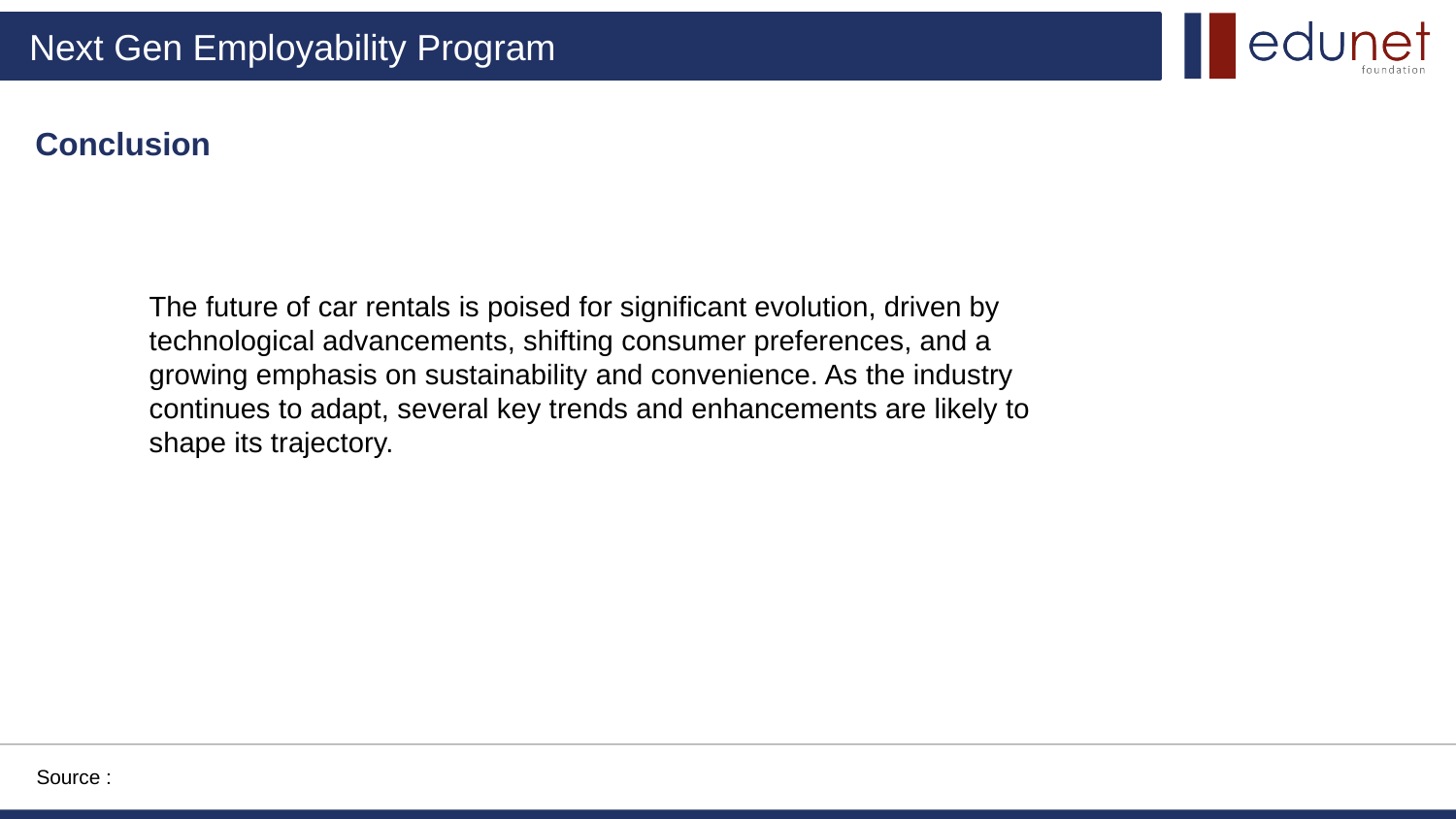

Conclusion
The future of car rentals is poised for significant evolution, driven by technological advancements, shifting consumer preferences, and a growing emphasis on sustainability and convenience. As the industry continues to adapt, several key trends and enhancements are likely to shape its trajectory.
Source :